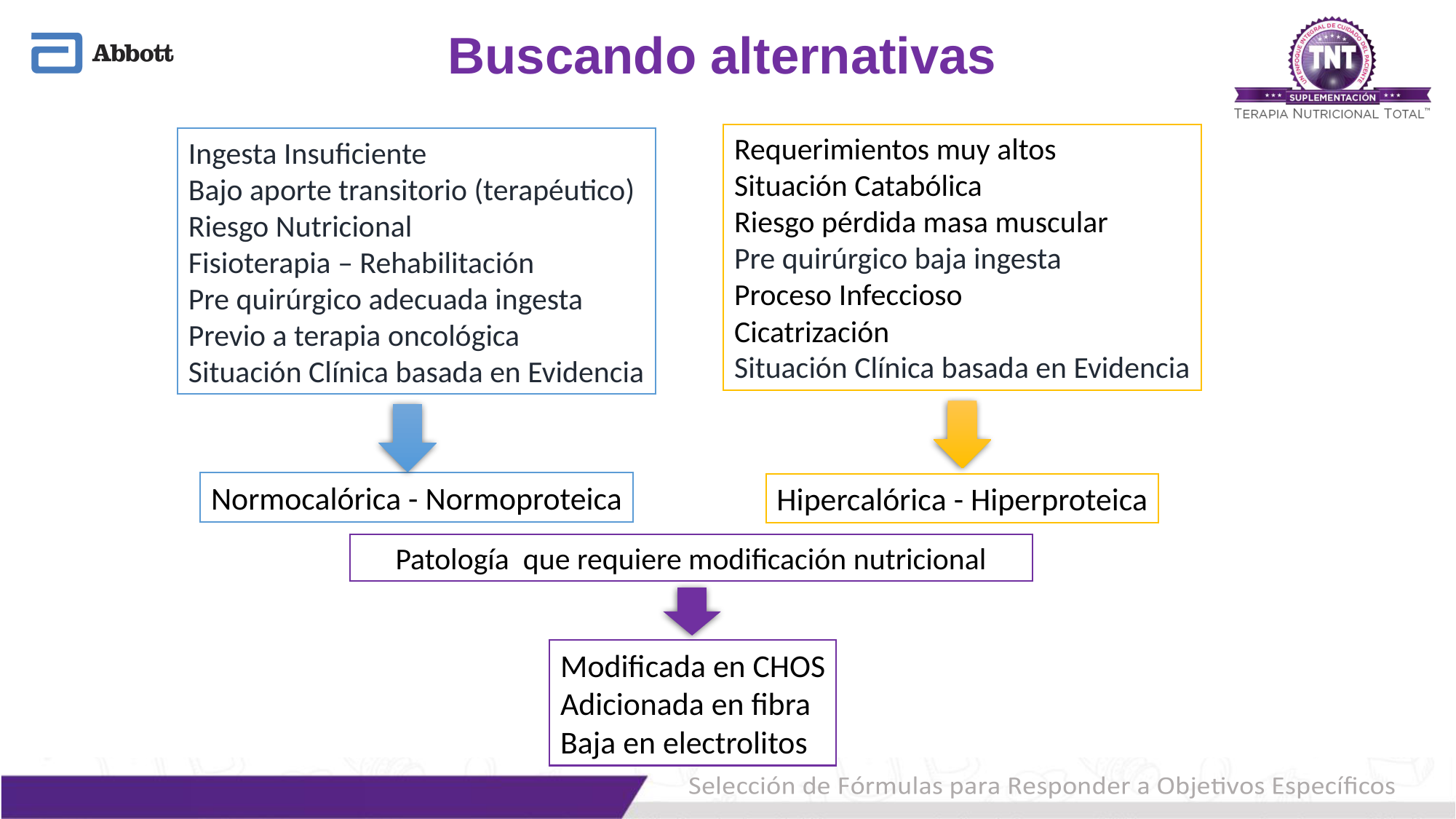

Buscando alternativas
Requerimientos muy altos
Situación Catabólica
Riesgo pérdida masa muscular
Pre quirúrgico baja ingesta
Proceso Infeccioso
Cicatrización
Situación Clínica basada en Evidencia

Hipercalórica - Hiperproteica
Ingesta Insuficiente
Bajo aporte transitorio (terapéutico)
Riesgo Nutricional
Fisioterapia – Rehabilitación
Pre quirúrgico adecuada ingesta
Previo a terapia oncológica
Situación Clínica basada en Evidencia

Normocalórica - Normoproteica
Patología  que requiere modificación nutricional

Modificada en CHOS
Adicionada en fibra
Baja en electrolitos